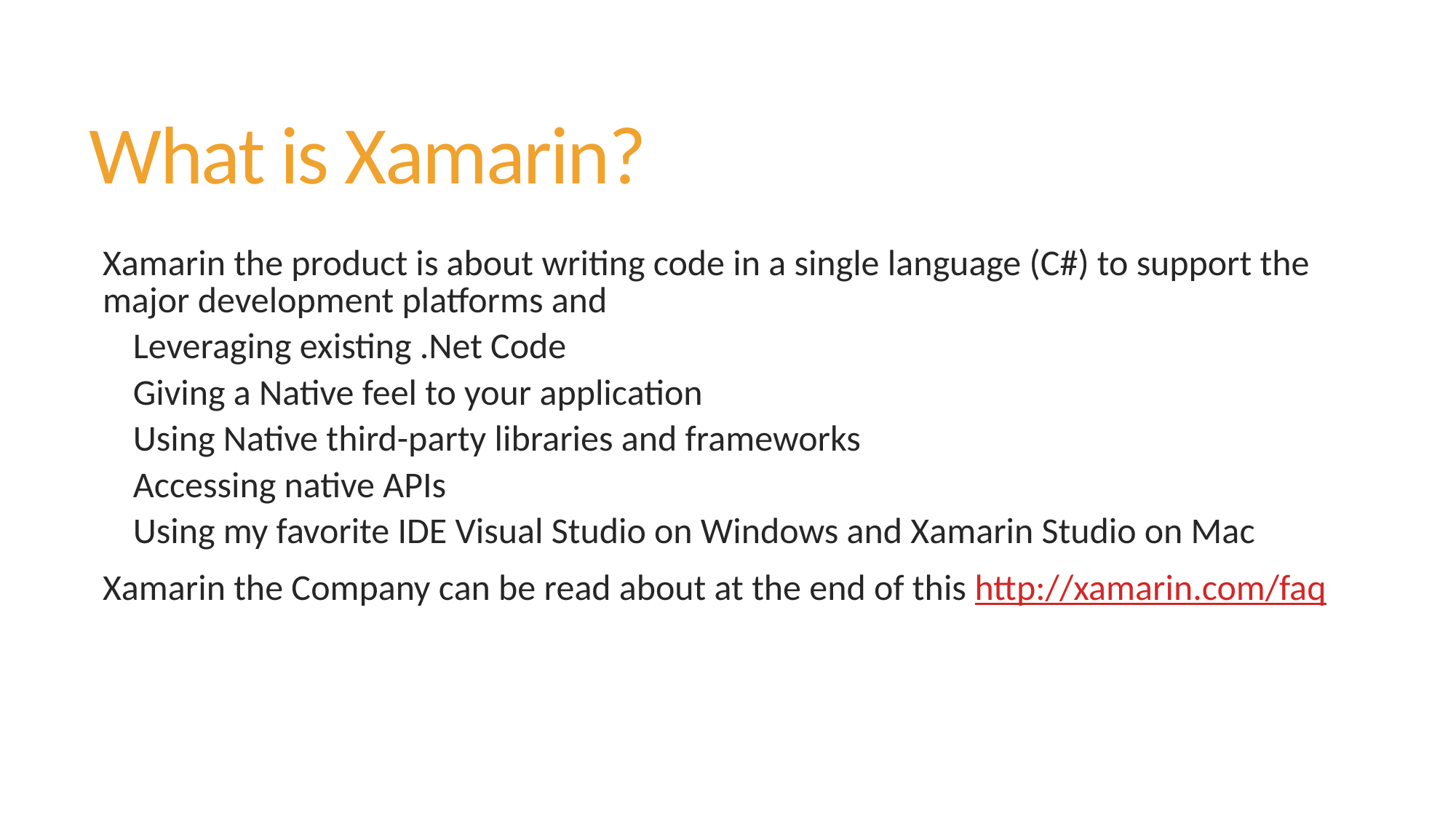

# What is Xamarin?
Xamarin the product is about writing code in a single language (C#) to support the major development platforms and
Leveraging existing .Net Code
Giving a Native feel to your application
Using Native third-party libraries and frameworks
Accessing native APIs
Using my favorite IDE Visual Studio on Windows and Xamarin Studio on Mac
Xamarin the Company can be read about at the end of this http://xamarin.com/faq